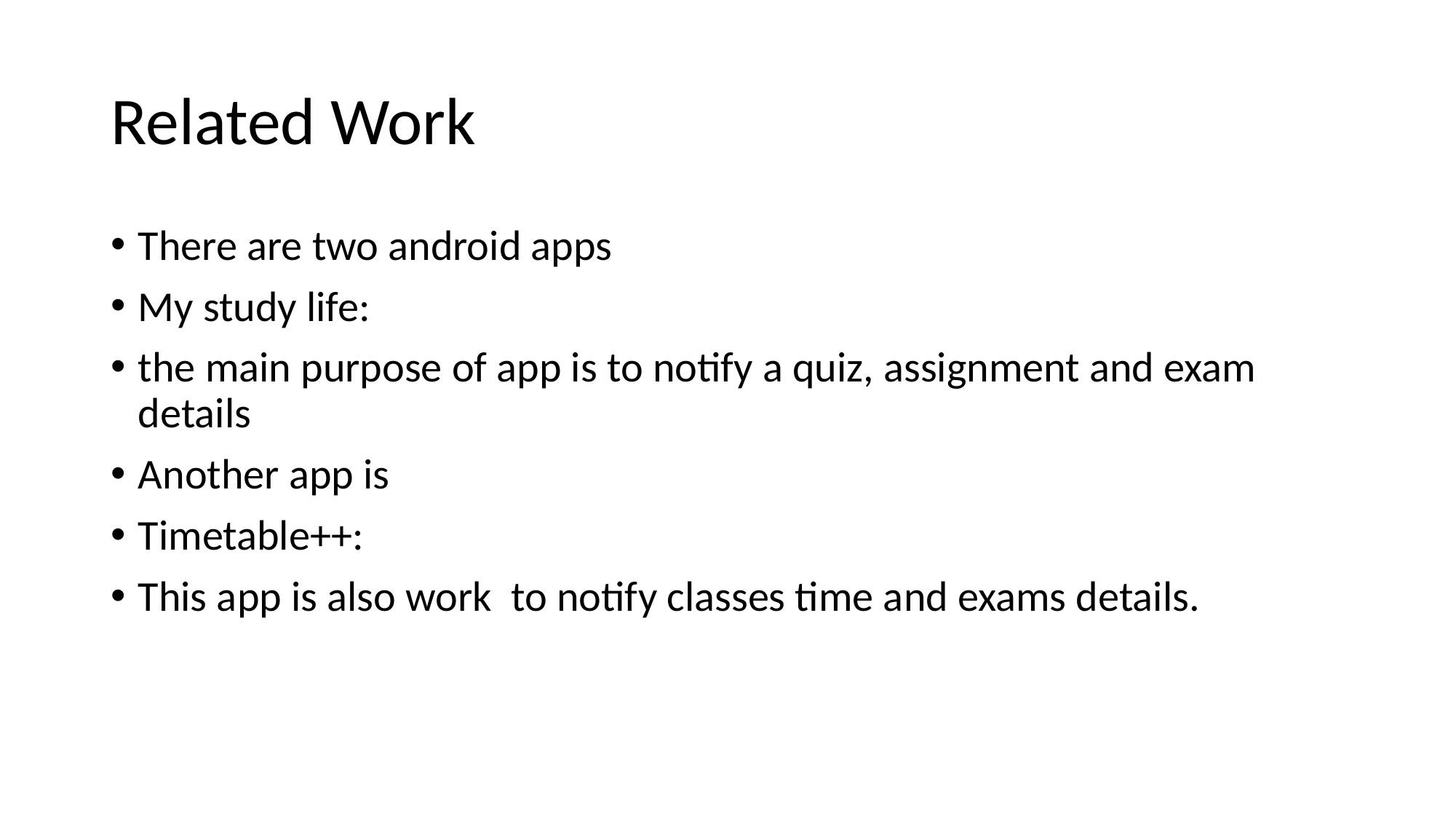

# Related Work
There are two android apps
My study life:
the main purpose of app is to notify a quiz, assignment and exam details
Another app is
Timetable++:
This app is also work  to notify classes time and exams details.